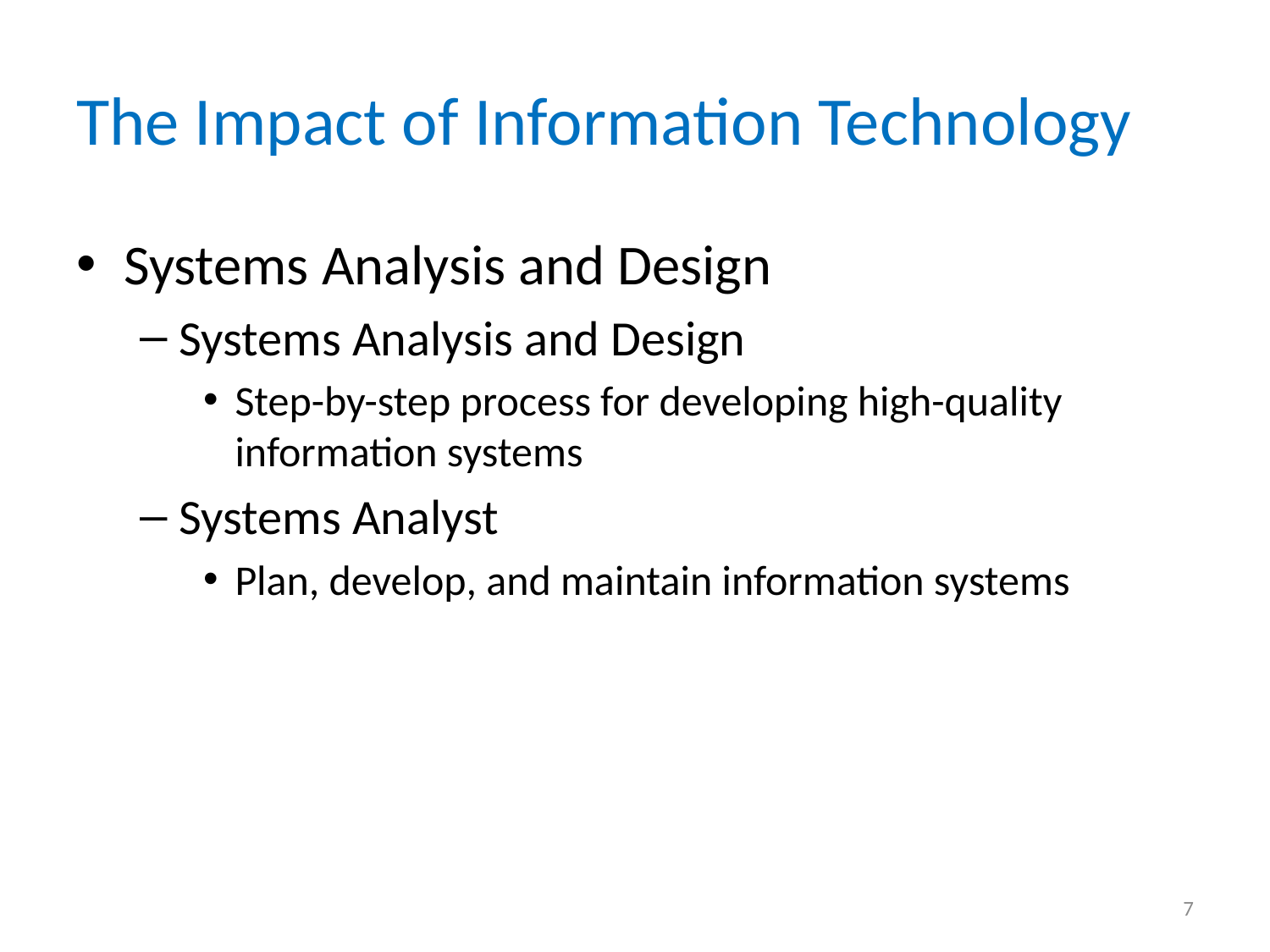

# The Impact of Information Technology
Systems Analysis and Design
Systems Analysis and Design
Step-by-step process for developing high-quality information systems
Systems Analyst
Plan, develop, and maintain information systems
7